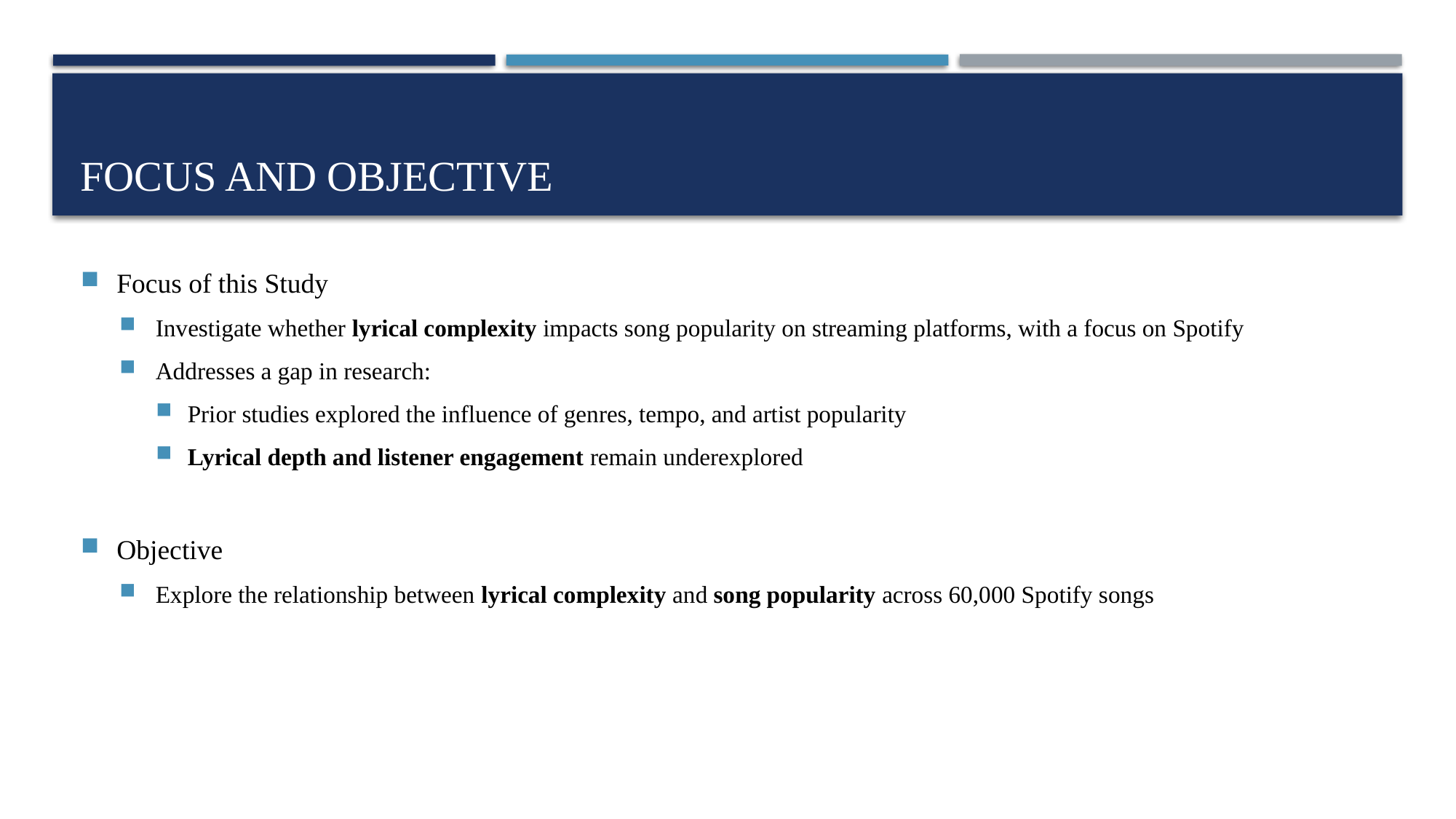

# Focus and Objective
Focus of this Study
Investigate whether lyrical complexity impacts song popularity on streaming platforms, with a focus on Spotify
Addresses a gap in research:
Prior studies explored the influence of genres, tempo, and artist popularity
Lyrical depth and listener engagement remain underexplored

Objective
Explore the relationship between lyrical complexity and song popularity across 60,000 Spotify songs